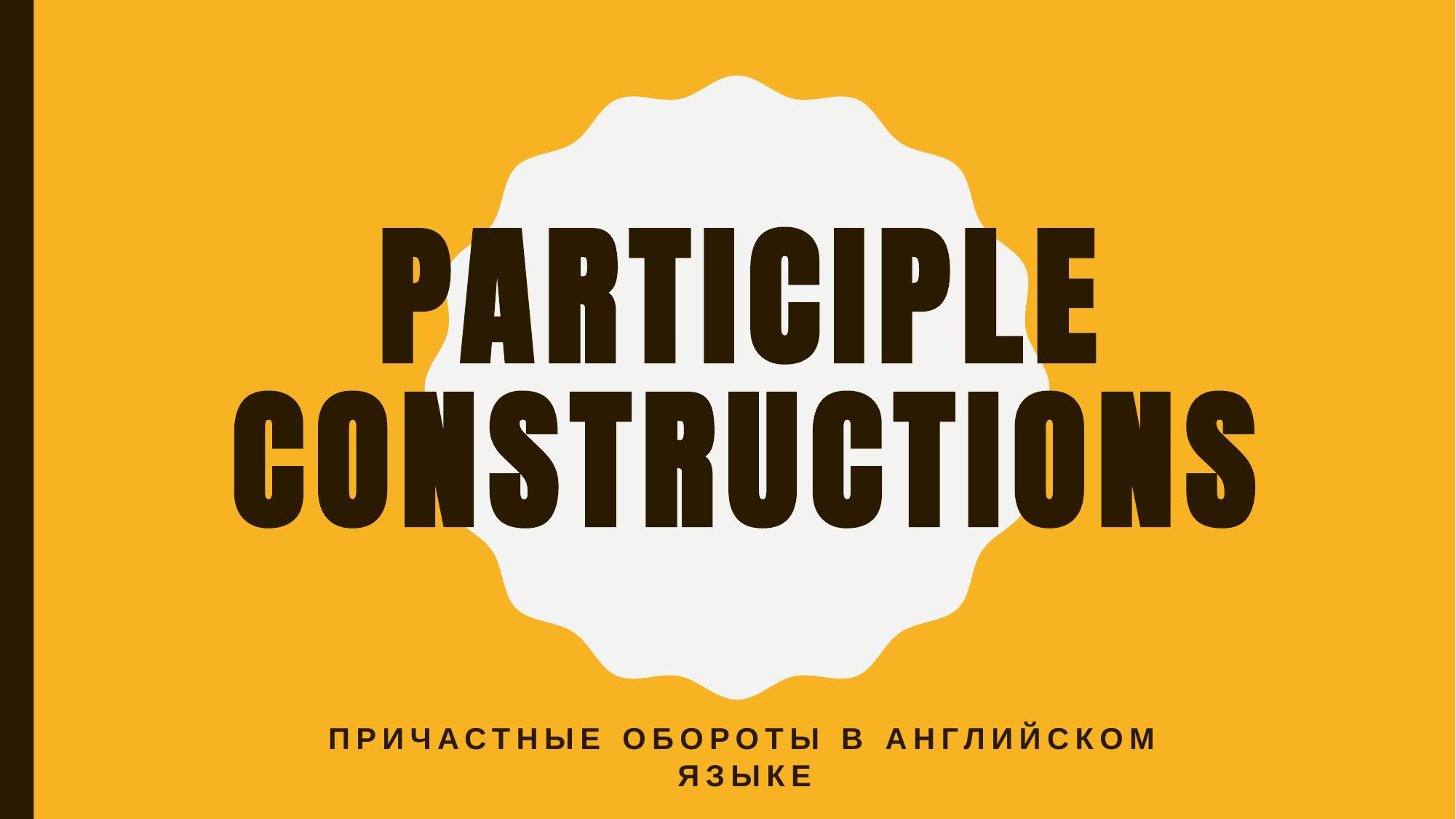

# participle constructions
Причастные обороты в английском языке